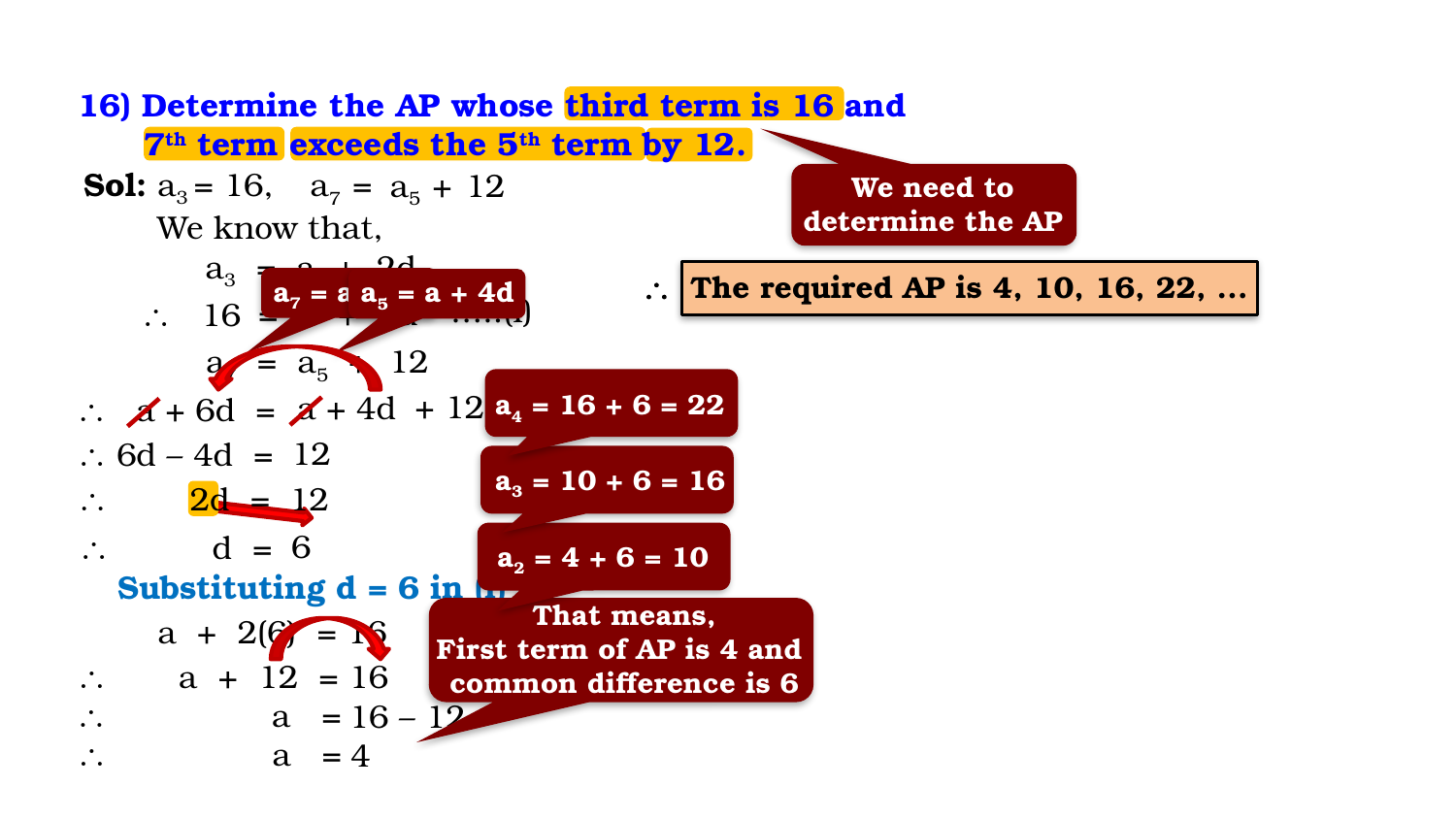

Exercise 5.2 16
16) Determine the AP whose third term is 16 and
      7th term exceeds the 5th term by 12.

a3 = 16,
Sol:
a7  =
12
a5  +
We need to determine the AP

We know that,
 a3  =  a  +  2d
∴  The required AP is 4, 10, 16, 22, ...

a7 = a + 6d

a5 = a + 4d

…..(i)
=  a  +  2d
∴   16
 a7  =  a5  +  12

a4 = 16 + 6 = 22
+ 12
a + 4d
∴   a + 6d  =
12
∴ 6d – 4d  =

a3 = 10 + 6 = 16
12
∴        2d  =

6
∴          d  =

a2 = 4 + 6 = 10
Substituting d = 6 in (i)

That means,
First term of AP is 4 and
common difference is 6

a  +  2(6)  = 16
∴       a  +  12  = 16
∴                a   =
16 – 12
∴                a   =
4